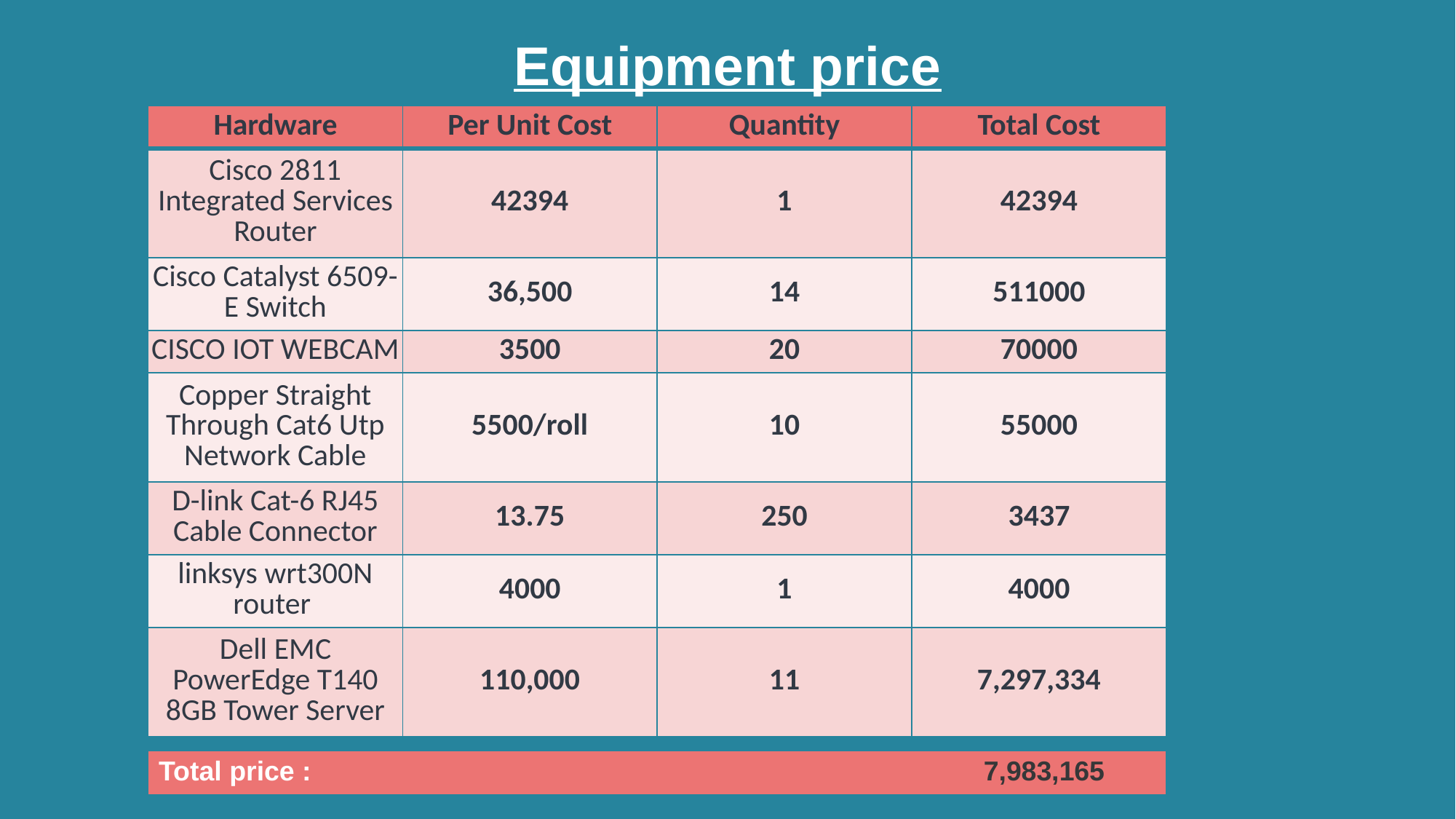

Equipment price
| Hardware | Per Unit Cost | Quantity | Total Cost |
| --- | --- | --- | --- |
| Cisco 2811 Integrated Services Router | 42394 | 1 | 42394 |
| Cisco Catalyst 6509-E Switch | 36,500 | 14 | 511000 |
| CISCO IOT WEBCAM | 3500 | 20 | 70000 |
| Copper Straight Through Cat6 Utp Network Cable | 5500/roll | 10 | 55000 |
| D-link Cat-6 RJ45 Cable Connector | 13.75 | 250 | 3437 |
| linksys wrt300N router | 4000 | 1 | 4000 |
| Dell EMC PowerEdge T140 8GB Tower Server | 110,000 | 11 | 7,297,334 |
| Total price : 7,983,165 |
| --- |